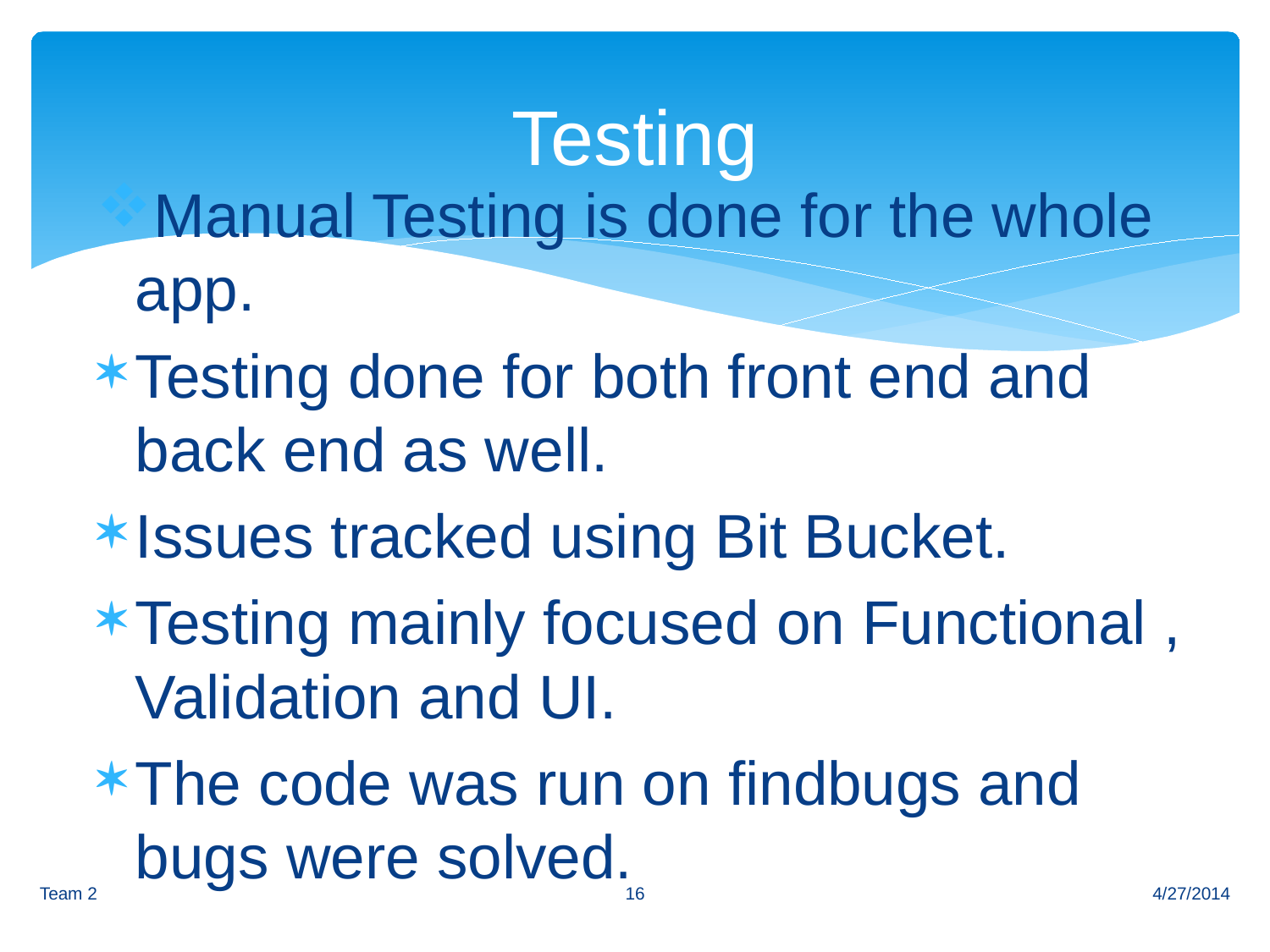

# Testing
Manual Testing is done for the whole app.
Testing done for both front end and back end as well.
Issues tracked using Bit Bucket.
Testing mainly focused on Functional , Validation and UI.
The code was run on findbugs and bugs were solved.

16
Team 2
4/27/2014